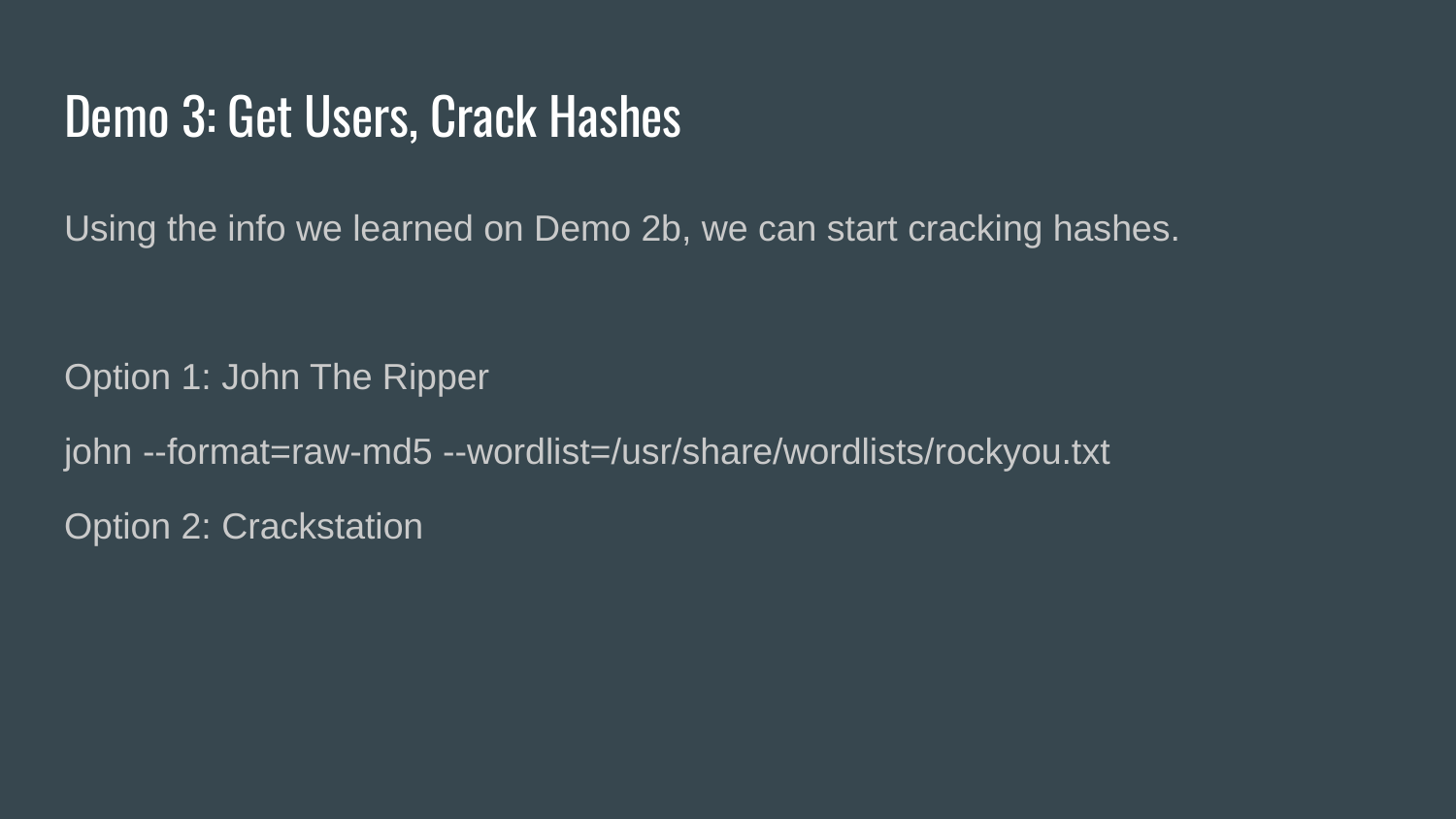

# Demo 3: Get Users, Crack Hashes
Using the info we learned on Demo 2b, we can start cracking hashes.

Option 1: John The Ripper
john --format=raw-md5 --wordlist=/usr/share/wordlists/rockyou.txt
Option 2: Crackstation